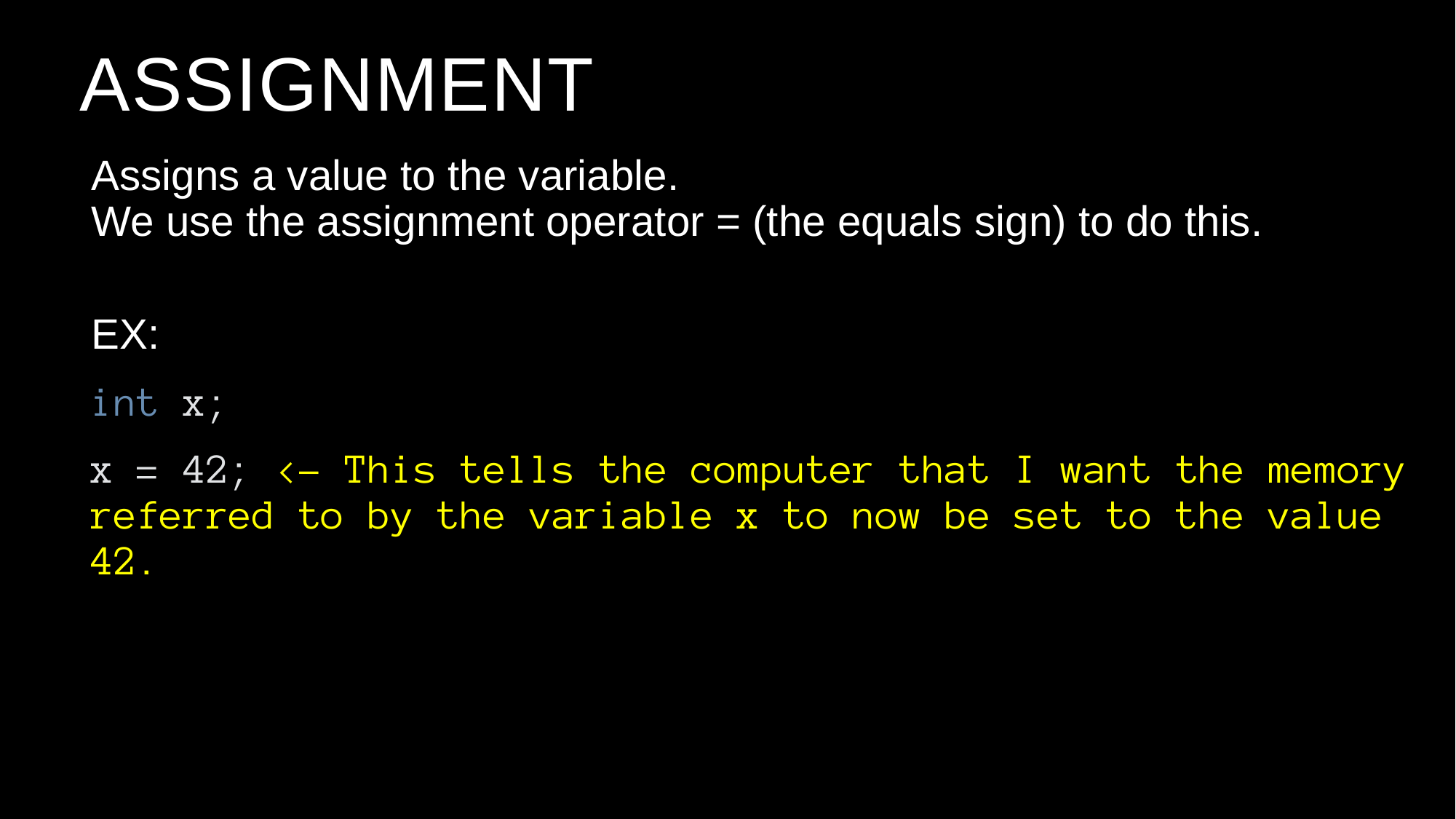

# ASSIGNMENT
Assigns a value to the variable.
We use the assignment operator = (the equals sign) to do this.
EX:
int x;
x = 42; <- This tells the computer that I want the memory referred to by the variable x to now be set to the value 42.